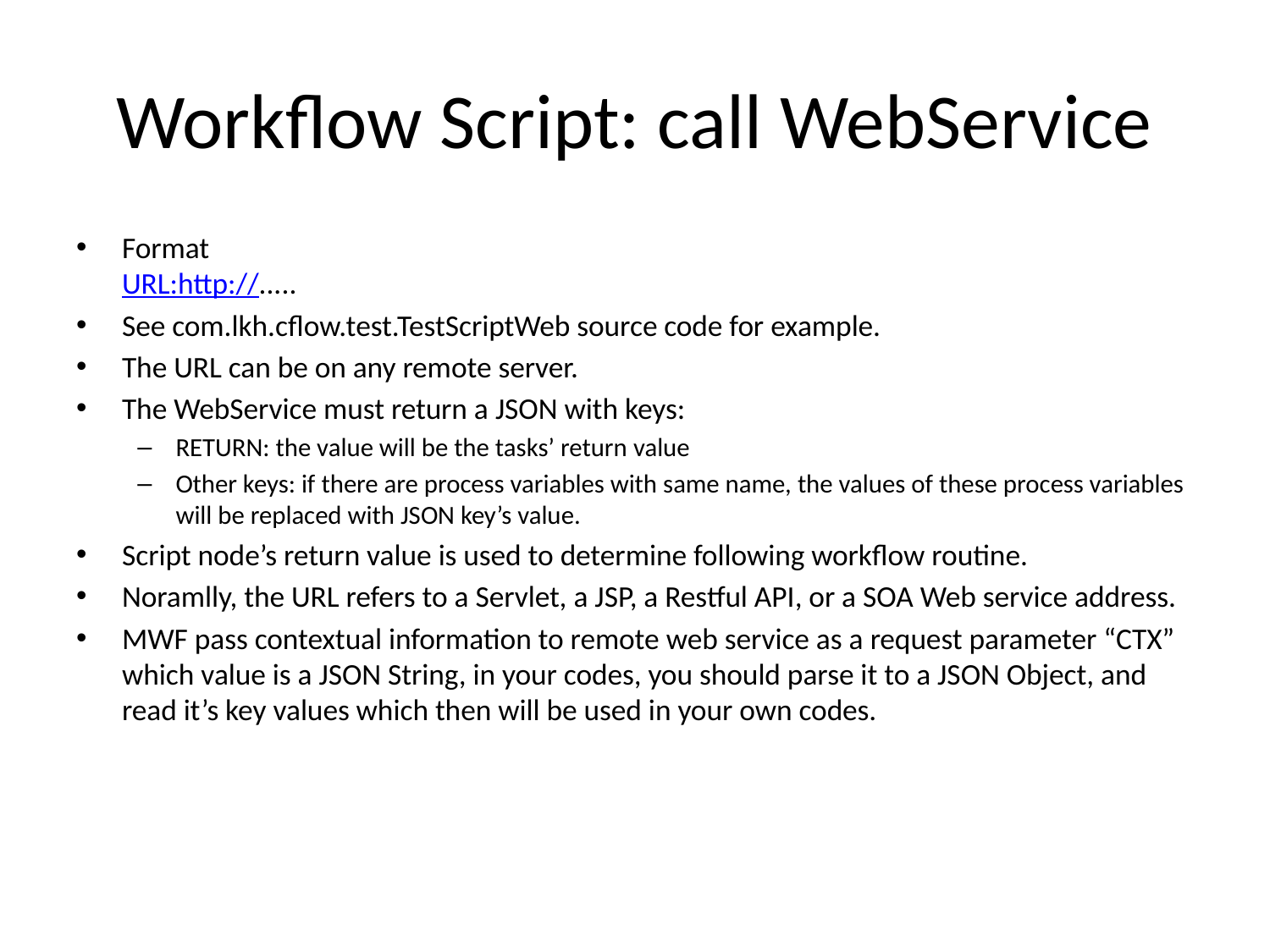

# Workflow Script: call WebService
Format
URL:http://.....
See com.lkh.cflow.test.TestScriptWeb source code for example.
The URL can be on any remote server.
The WebService must return a JSON with keys:
RETURN: the value will be the tasks’ return value
Other keys: if there are process variables with same name, the values of these process variables will be replaced with JSON key’s value.
Script node’s return value is used to determine following workflow routine.
Noramlly, the URL refers to a Servlet, a JSP, a Restful API, or a SOA Web service address.
MWF pass contextual information to remote web service as a request parameter “CTX” which value is a JSON String, in your codes, you should parse it to a JSON Object, and read it’s key values which then will be used in your own codes.